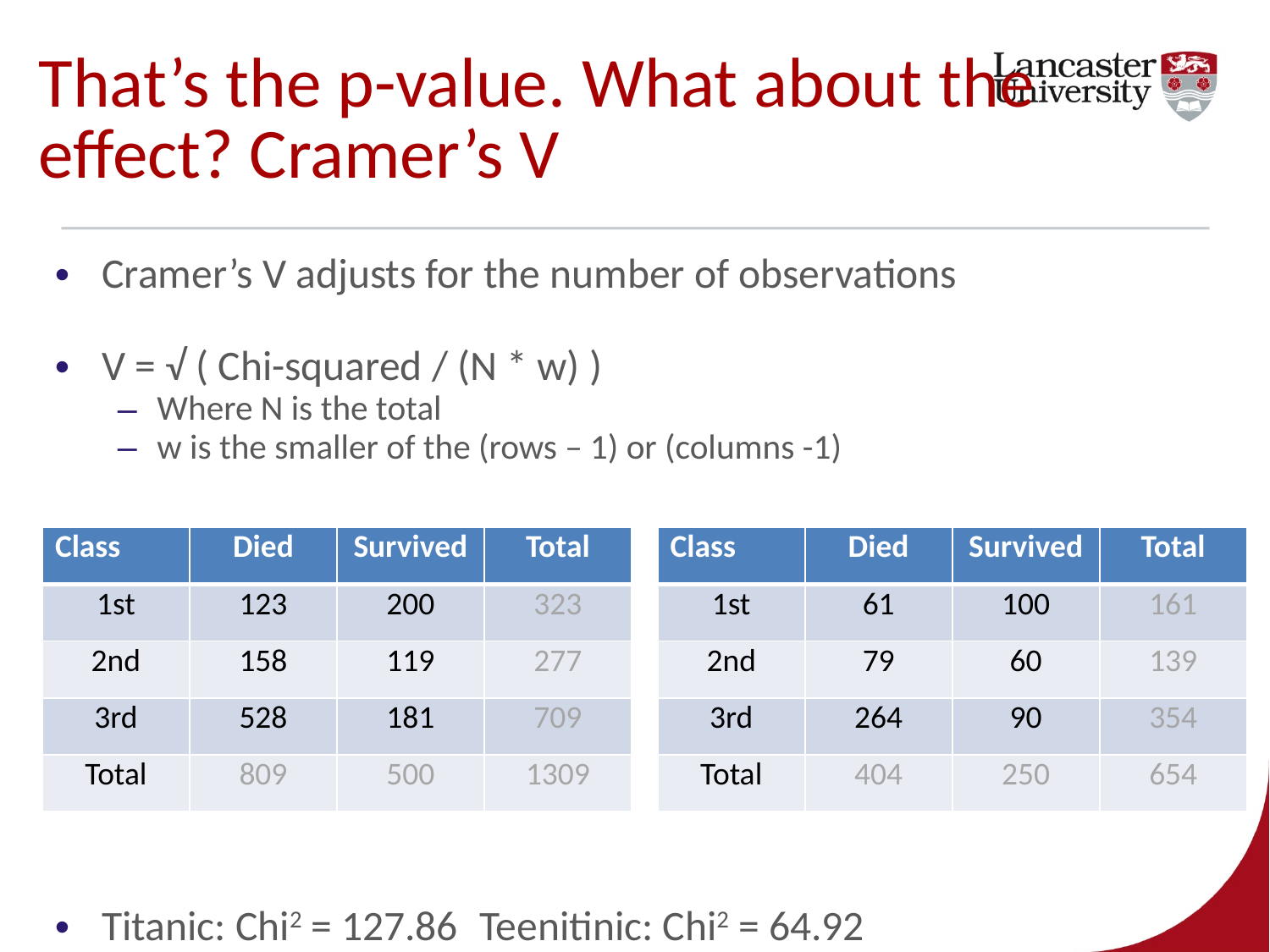

# That’s the p-value. What about the  effect? Cramer’s V
Cramer’s V adjusts for the number of observations

V = √ ( Chi-squared / (N * w) )
Where N is the total
w is the smaller of the (rows – 1) or (columns -1)

Titanic: Chi2 = 127.86		Teenitinic: Chi2 = 64.92
V = √ (127.68/(1309*1)) = .31	V = √ (64.92/(654*1)) = .32
| Class | Died | Survived | Total |
| --- | --- | --- | --- |
| 1st | 61 | 100 | 161 |
| 2nd | 79 | 60 | 139 |
| 3rd | 264 | 90 | 354 |
| Total | 404 | 250 | 654 |
| Class | Died | Survived | Total |
| --- | --- | --- | --- |
| 1st | 123 | 200 | 323 |
| 2nd | 158 | 119 | 277 |
| 3rd | 528 | 181 | 709 |
| Total | 809 | 500 | 1309 |